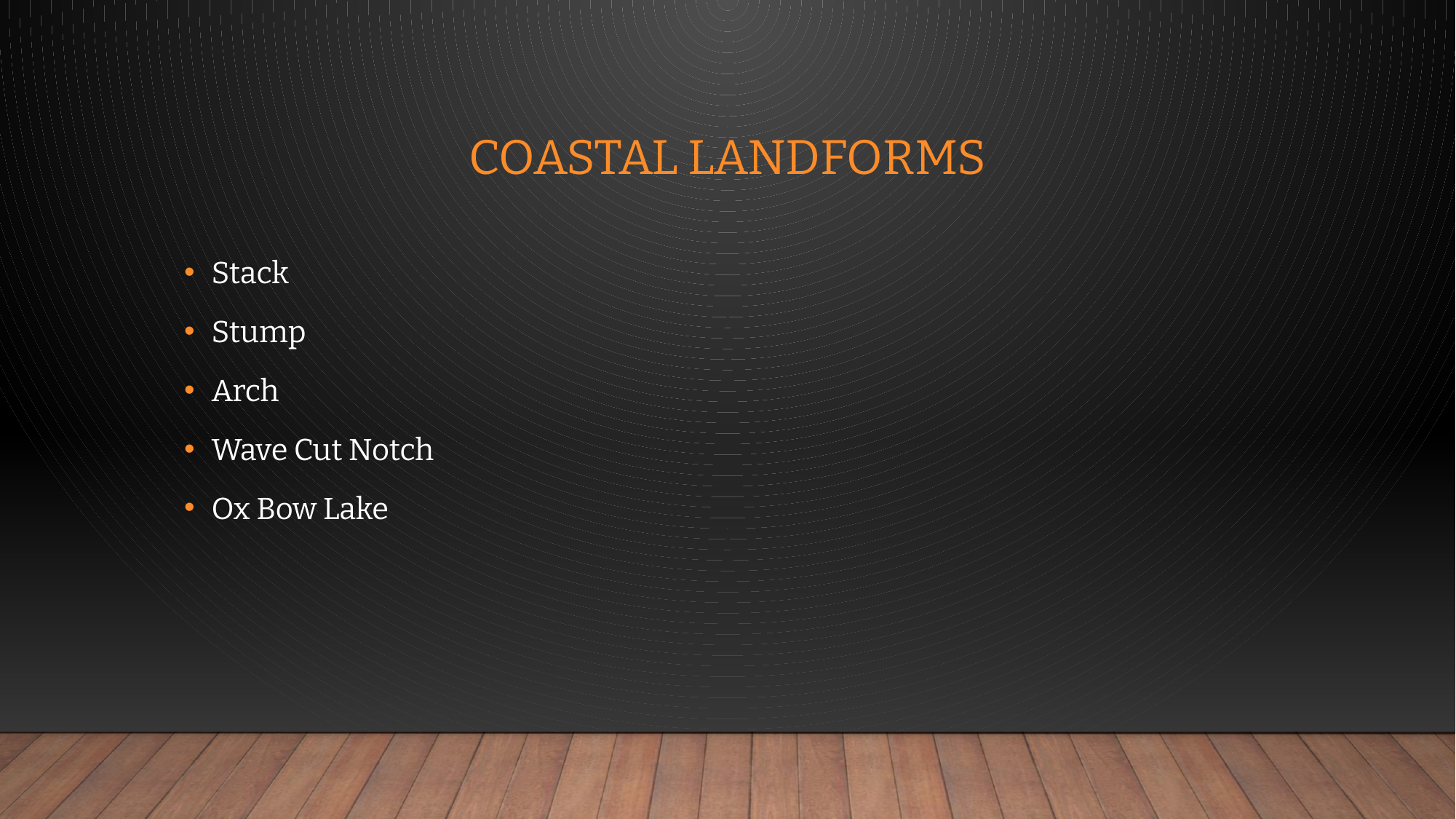

# Coastal landforms
Stack
Stump
Arch
Wave Cut Notch
Ox Bow Lake